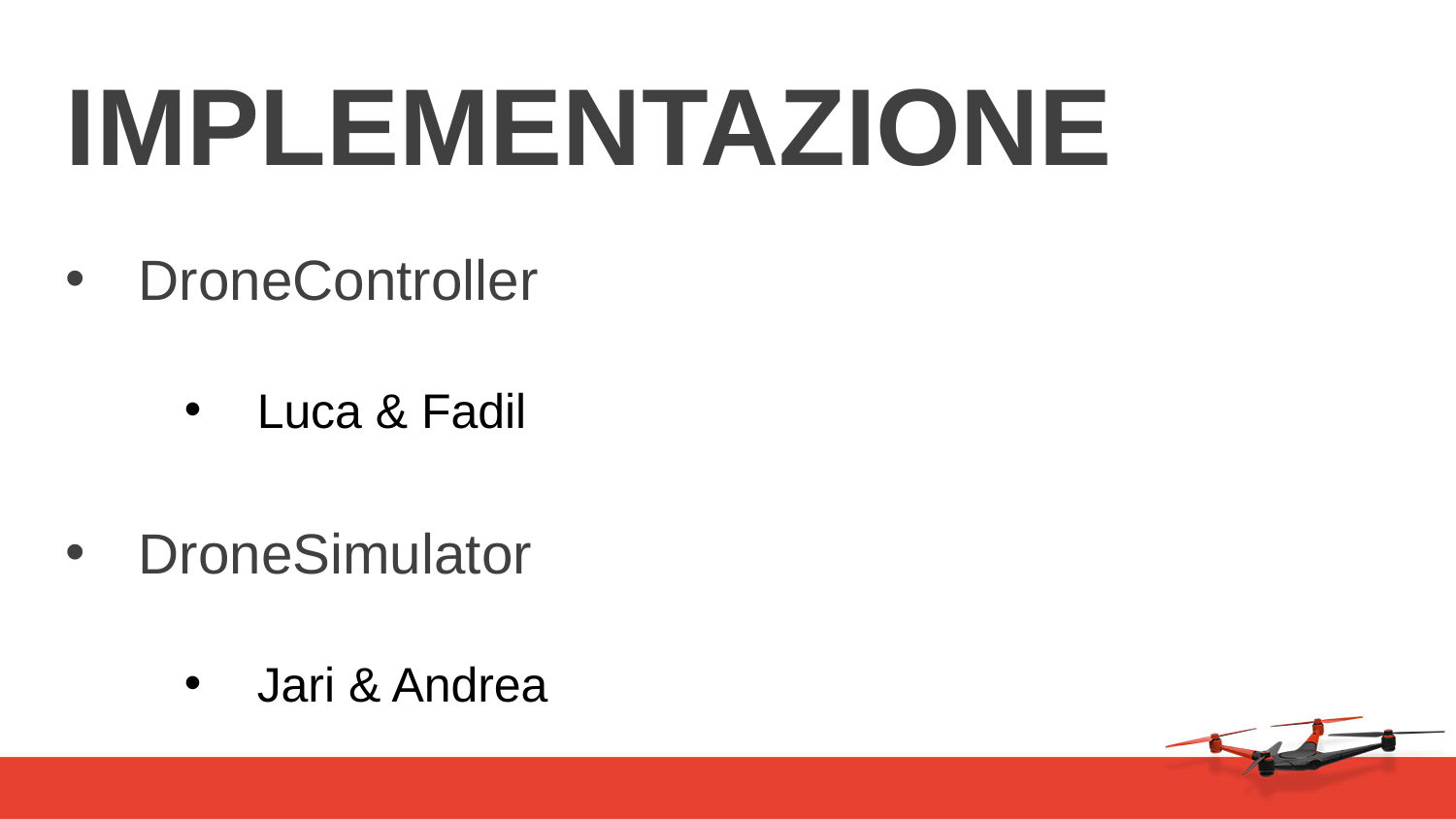

# IMPLEMENTAZIONE
DroneController
Luca & Fadil
DroneSimulator
Jari & Andrea